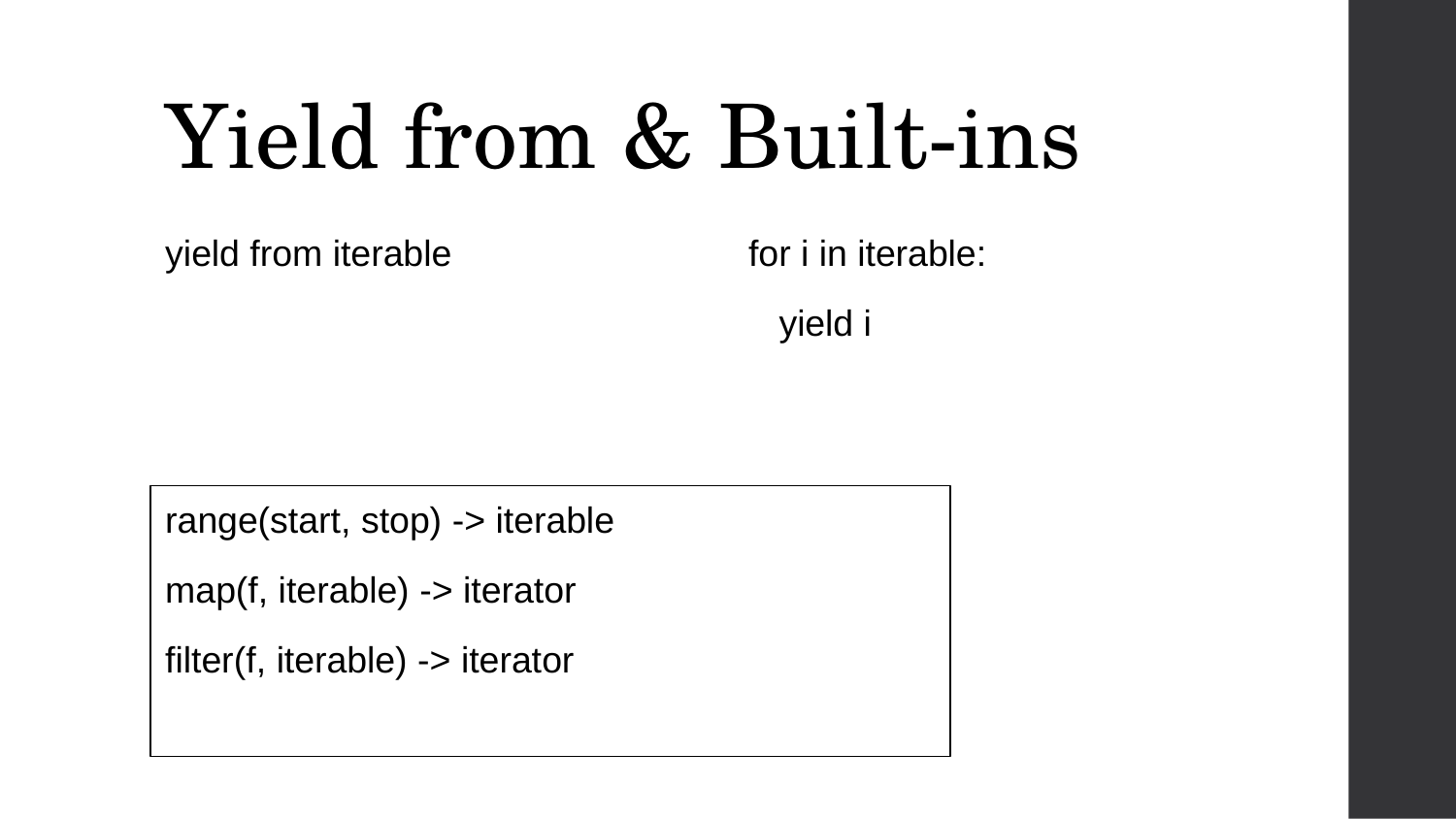

# Yield from & Built-ins
yield from iterable
for i in iterable:
   yield i
range(start, stop) -> iterable
map(f, iterable) -> iterator
filter(f, iterable) -> iterator